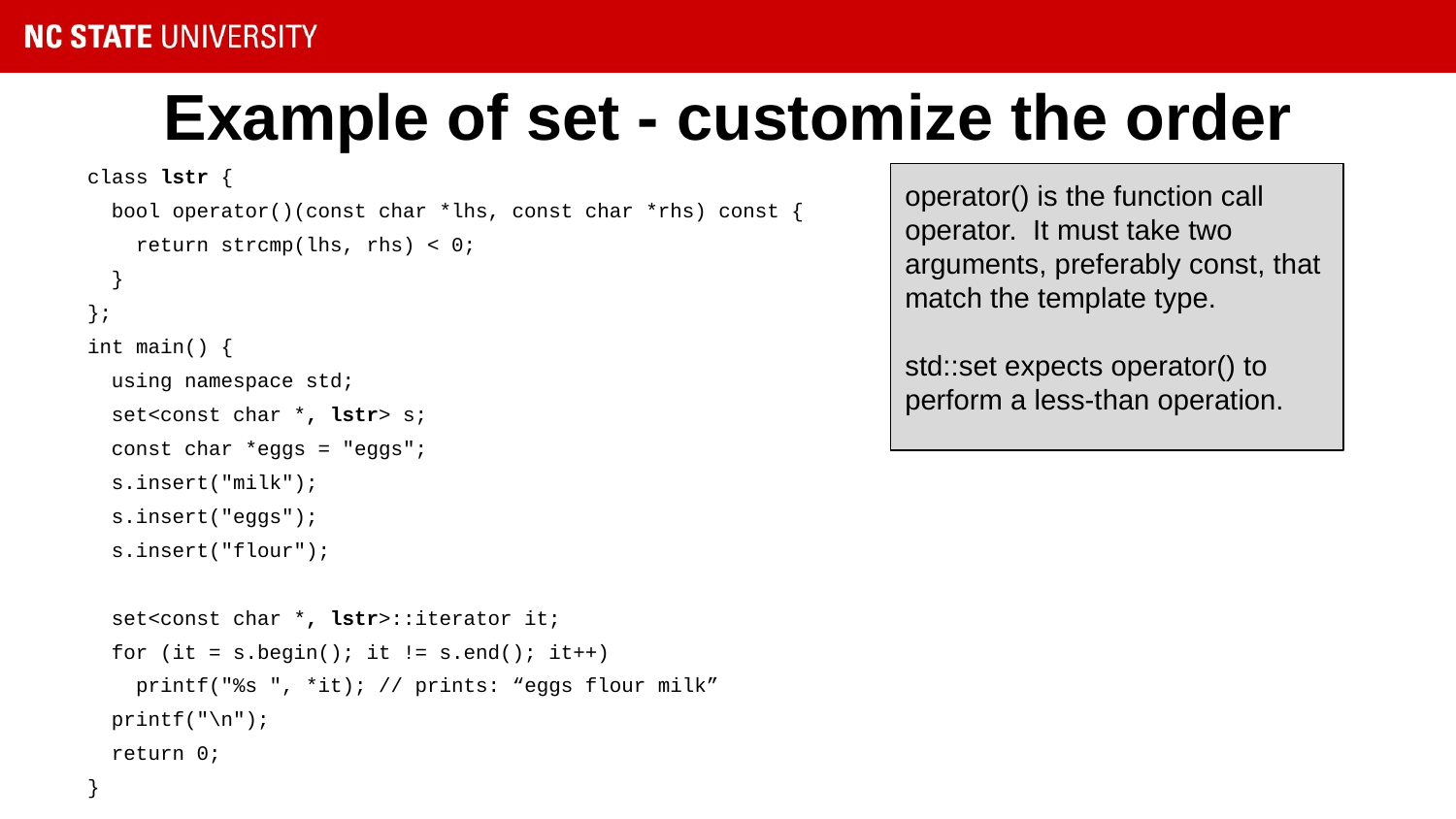

# Example of set - customize the order
class lstr {
  bool operator()(const char *lhs, const char *rhs) const {
    return strcmp(lhs, rhs) < 0;
  }
};
int main() {
  using namespace std;
  set<const char *, lstr> s;
  const char *eggs = "eggs";
  s.insert("milk");
  s.insert("eggs");
  s.insert("flour");

  set<const char *, lstr>::iterator it;
  for (it = s.begin(); it != s.end(); it++)
    printf("%s ", *it); // prints: “eggs flour milk”
  printf("\n");
  return 0;
}

operator() is the function call operator.  It must take two arguments, preferably const, that match the template type.

std::set expects operator() to perform a less-than operation.